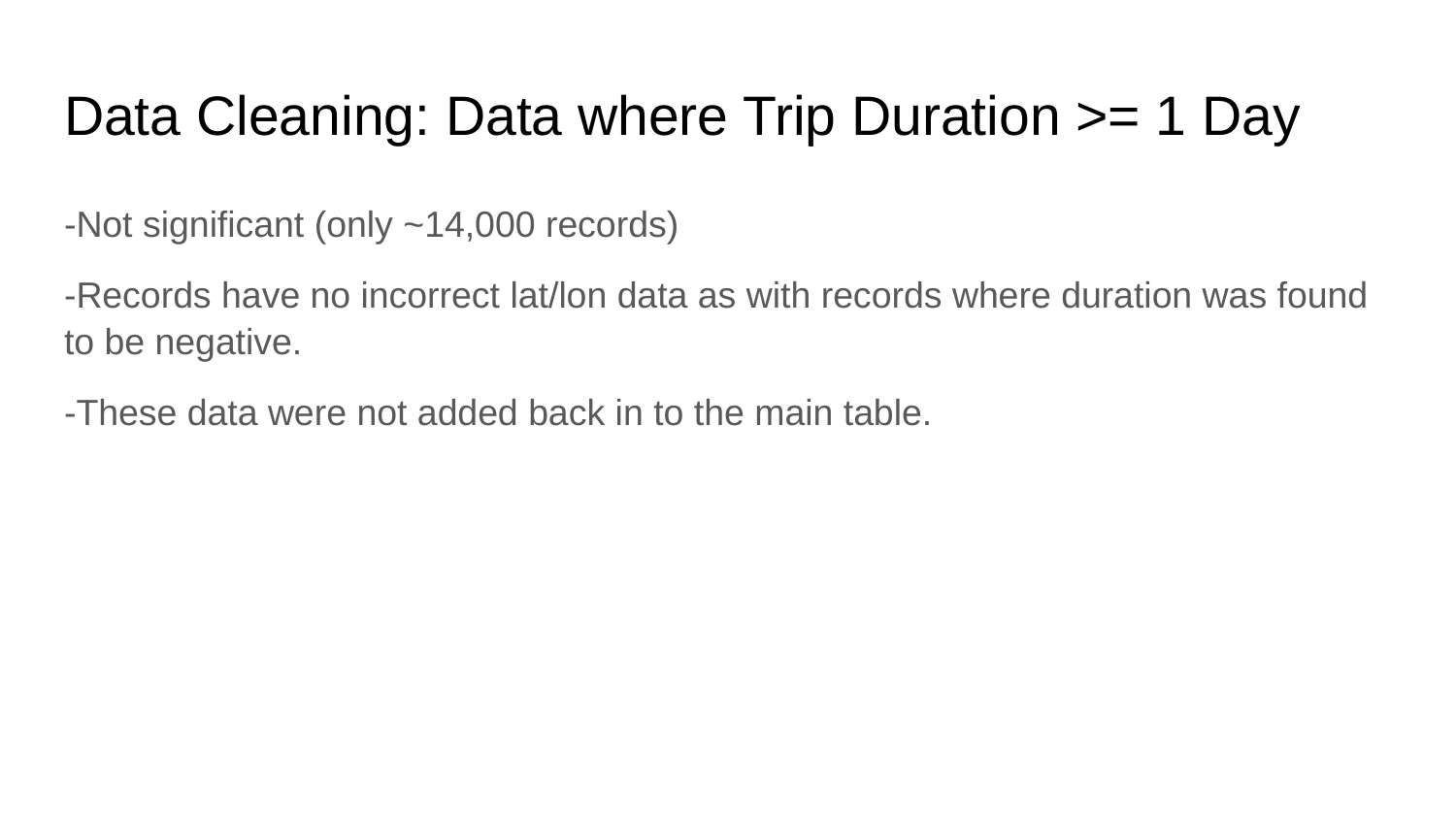

# Data Cleaning: Data where Trip Duration >= 1 Day

-Not significant (only ~14,000 records)
-Records have no incorrect lat/lon data as with records where duration was found to be negative.
-These data were not added back in to the main table.